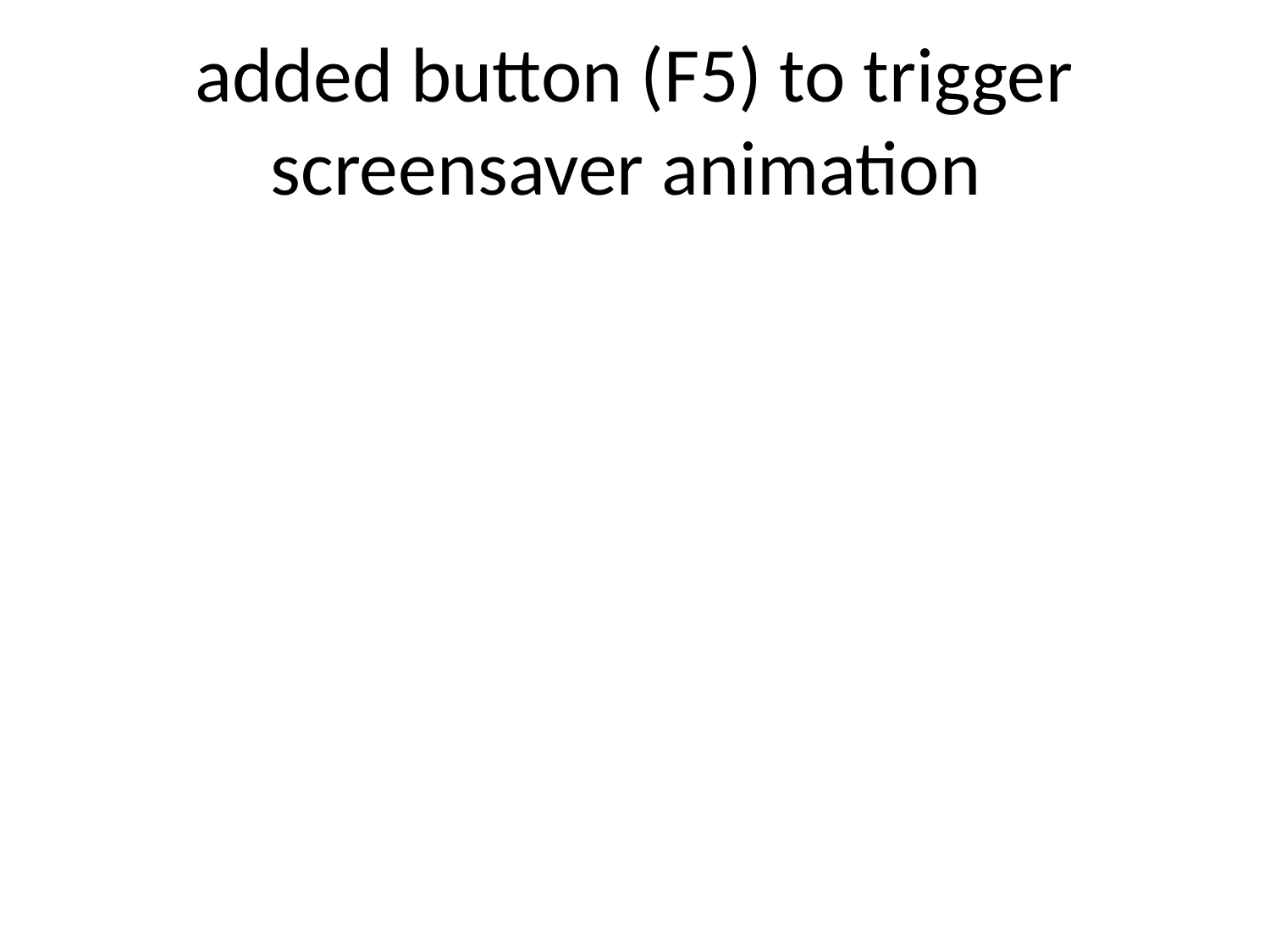

# added button (F5) to trigger screensaver animation